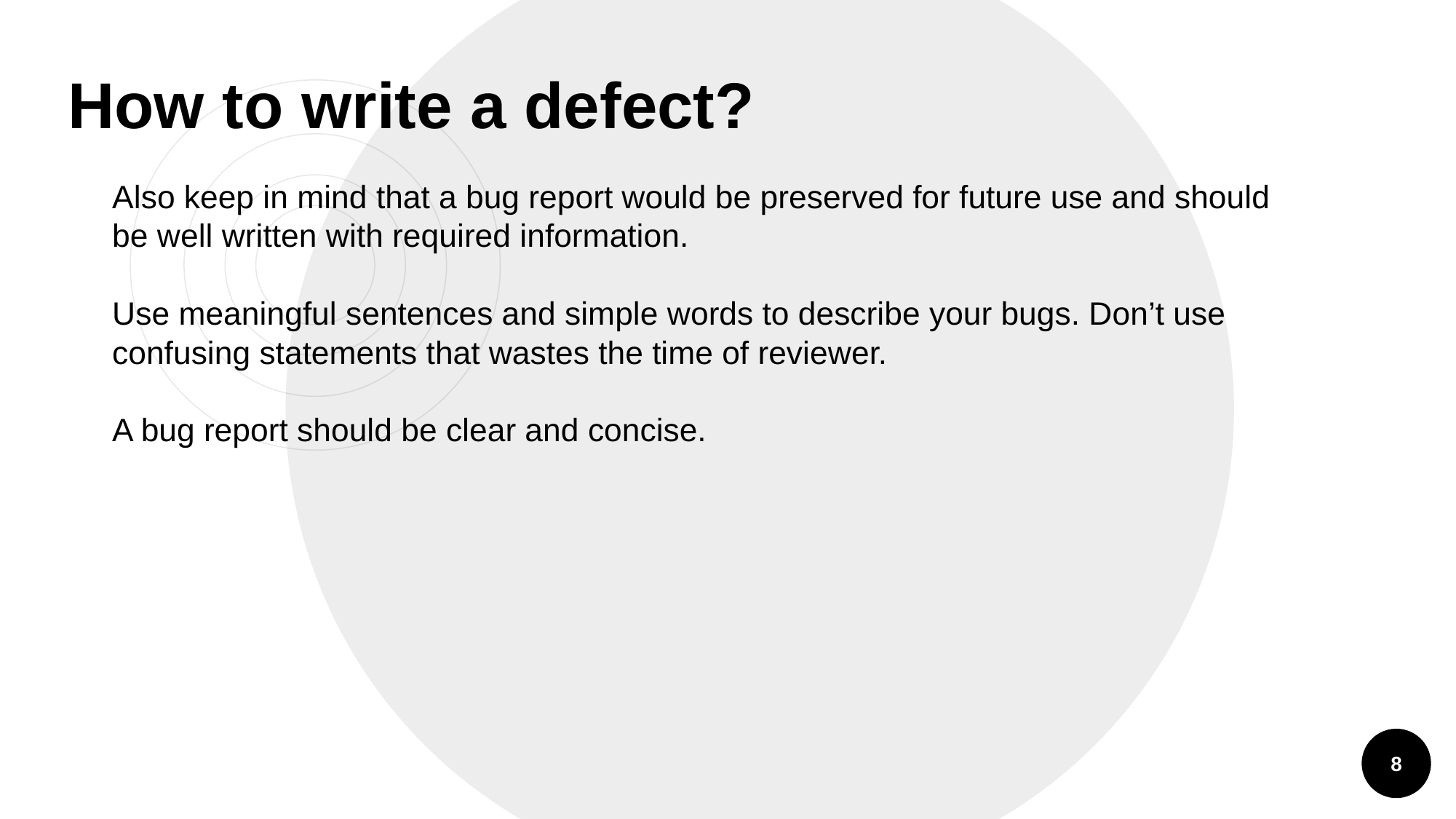

How to write a defect?
Also keep in mind that a bug report would be preserved for future use and should be well written with required information.

Use meaningful sentences and simple words to describe your bugs. Don’t use confusing statements that wastes the time of reviewer.

A bug report should be clear and concise.

8
8